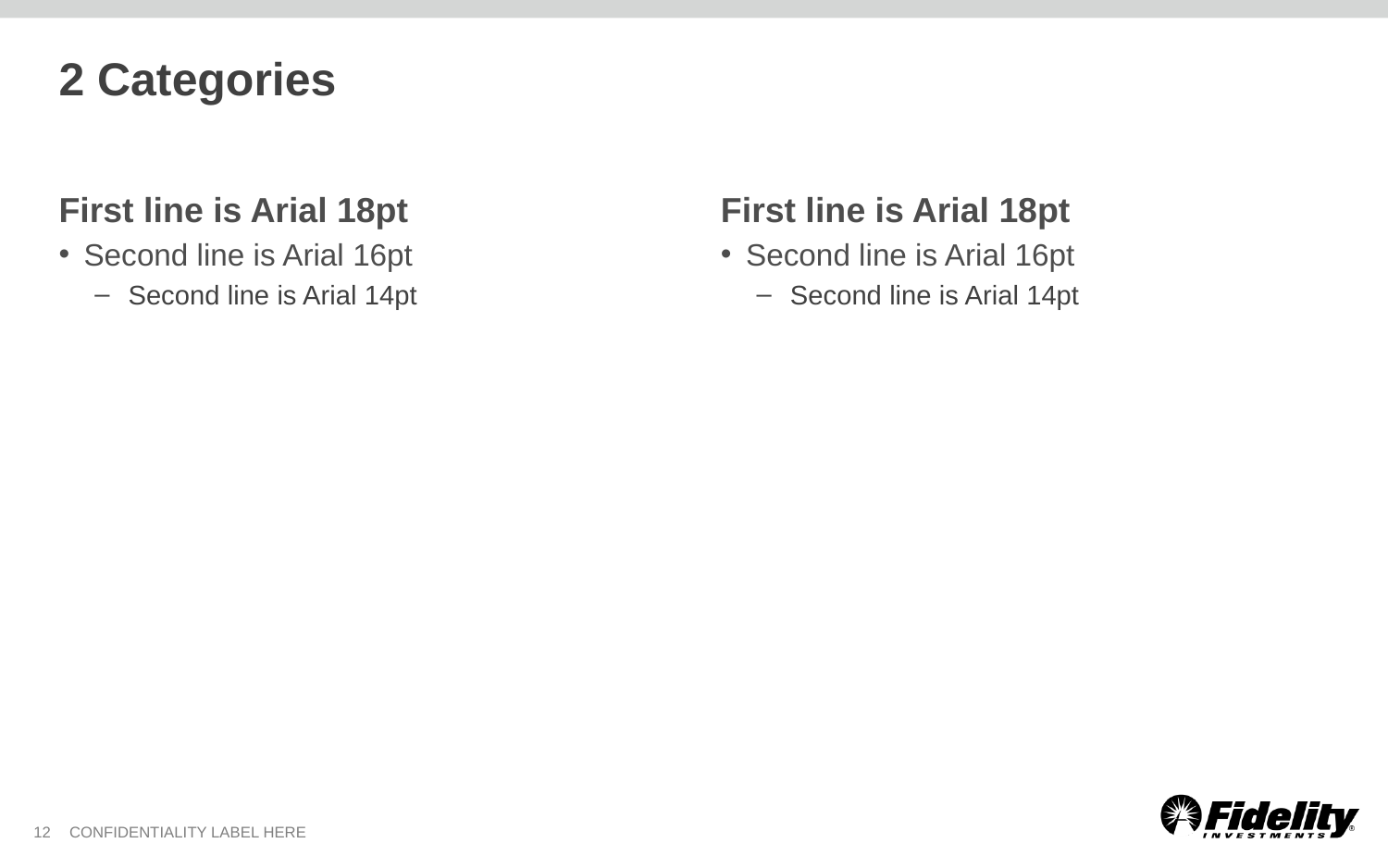

# 2 Categories
First line is Arial 18pt
Second line is Arial 16pt
Second line is Arial 14pt

First line is Arial 18pt
Second line is Arial 16pt
Second line is Arial 14pt

12